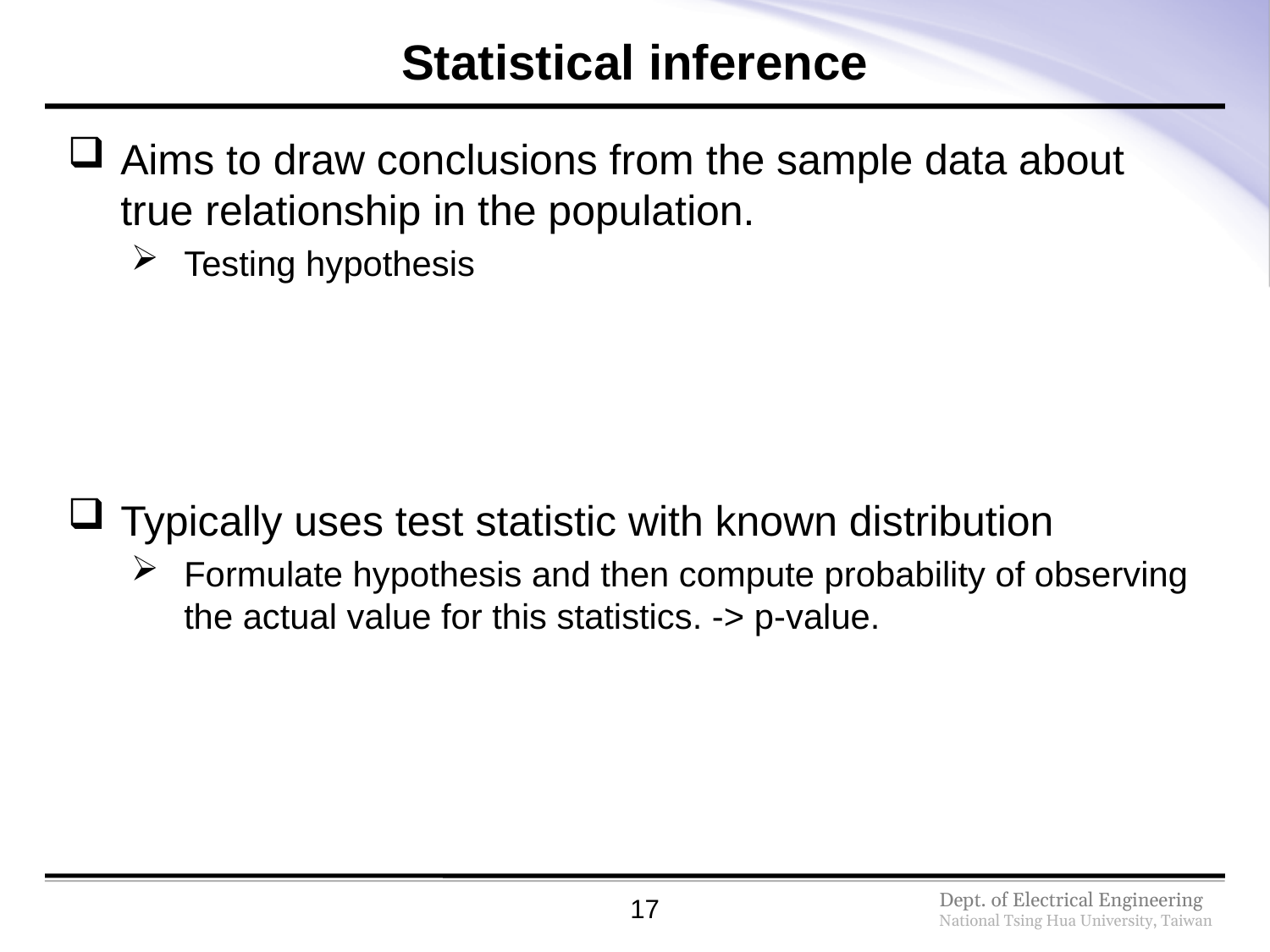

# Statistical inference
Aims to draw conclusions from the sample data about true relationship in the population.
Testing hypothesis

Typically uses test statistic with known distribution
Formulate hypothesis and then compute probability of observing the actual value for this statistics. -> p-value.

17